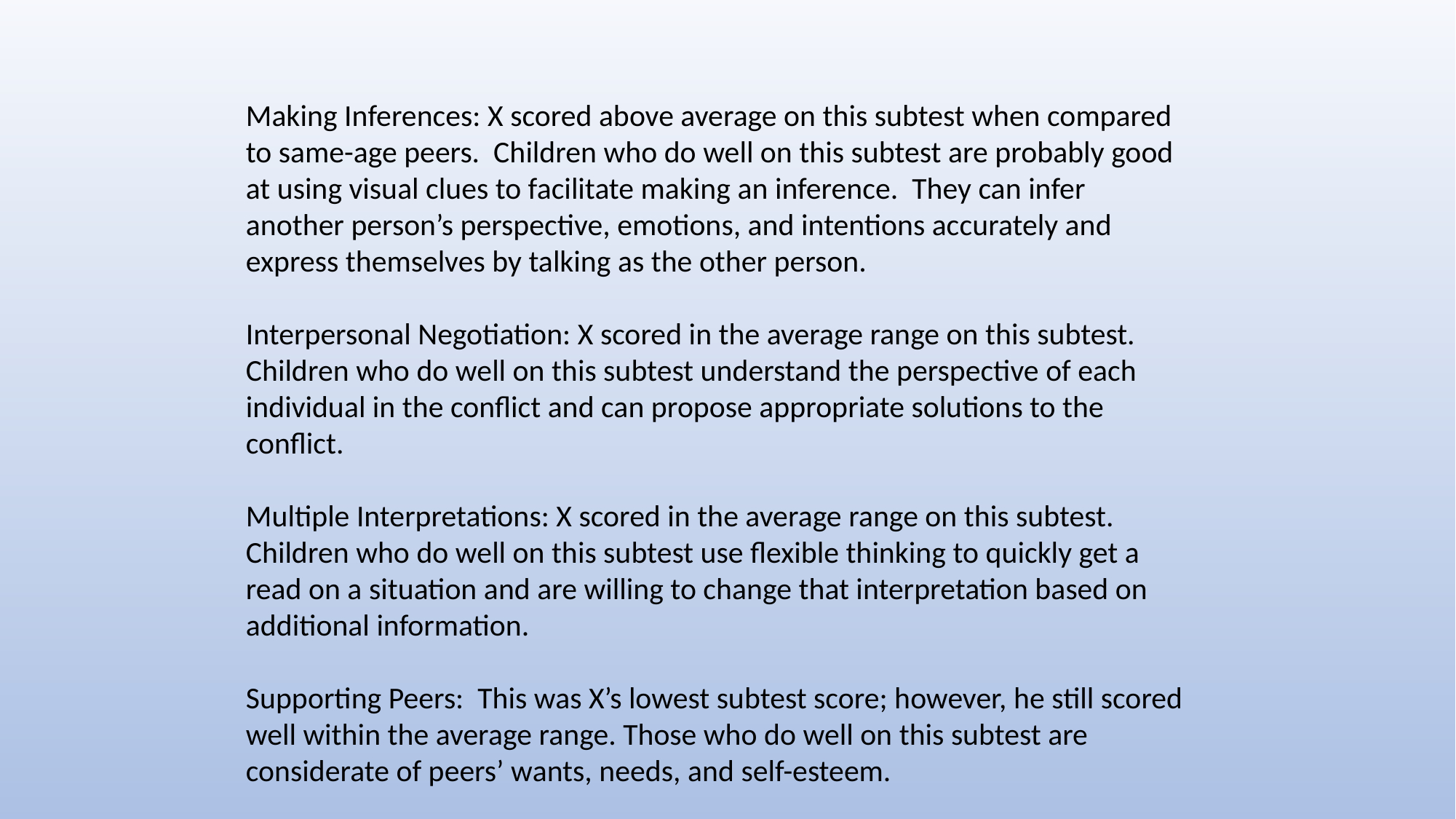

Making Inferences: X scored above average on this subtest when compared to same-age peers.  Children who do well on this subtest are probably good at using visual clues to facilitate making an inference.  They can infer another person’s perspective, emotions, and intentions accurately and express themselves by talking as the other person.

Interpersonal Negotiation: X scored in the average range on this subtest. Children who do well on this subtest understand the perspective of each individual in the conflict and can propose appropriate solutions to the conflict.

Multiple Interpretations: X scored in the average range on this subtest. Children who do well on this subtest use flexible thinking to quickly get a read on a situation and are willing to change that interpretation based on additional information.

Supporting Peers:  This was X’s lowest subtest score; however, he still scored well within the average range. Those who do well on this subtest are considerate of peers’ wants, needs, and self-esteem.